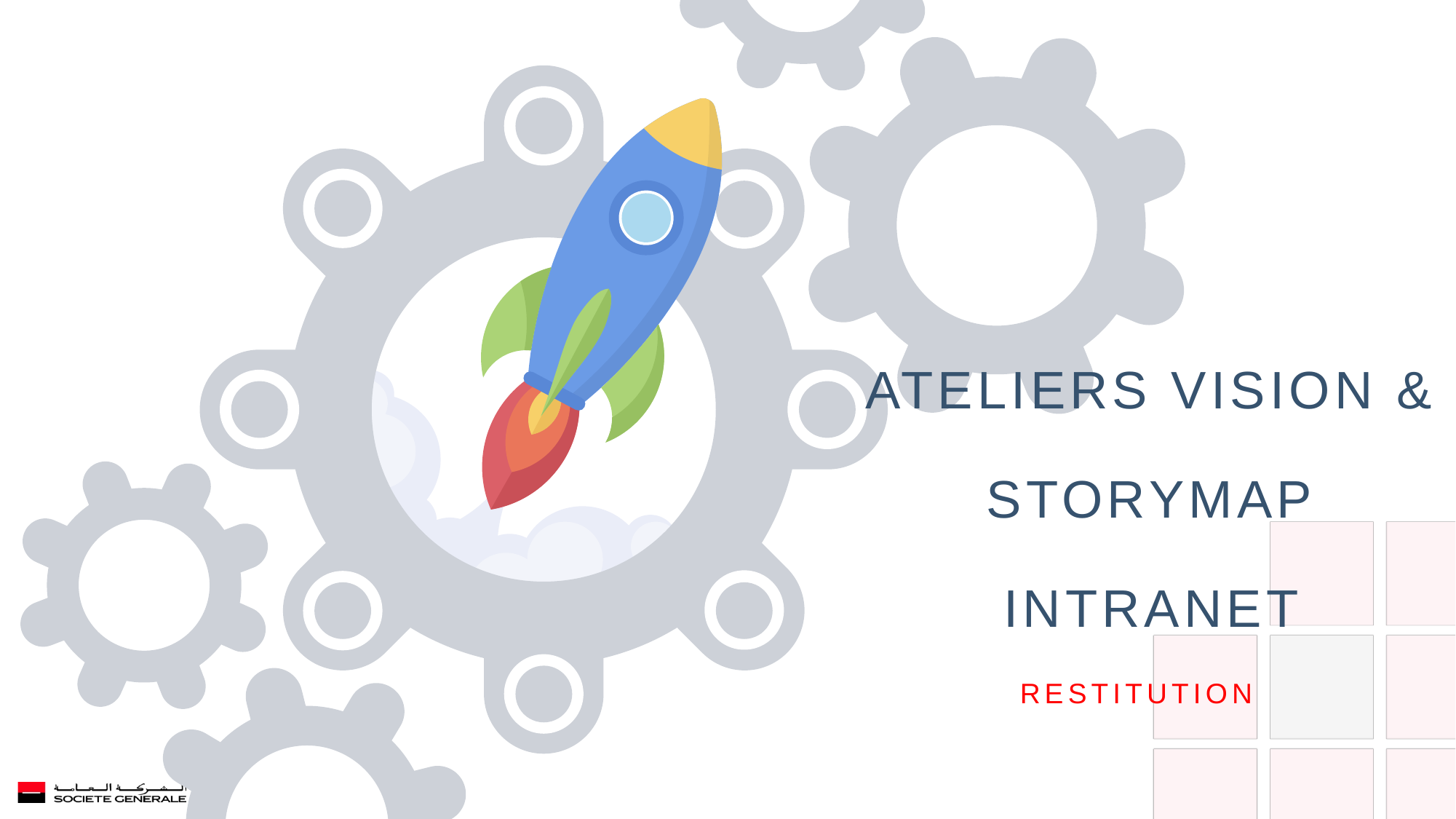

# Ateliers Vision & Storymap INTRANET
Restitution